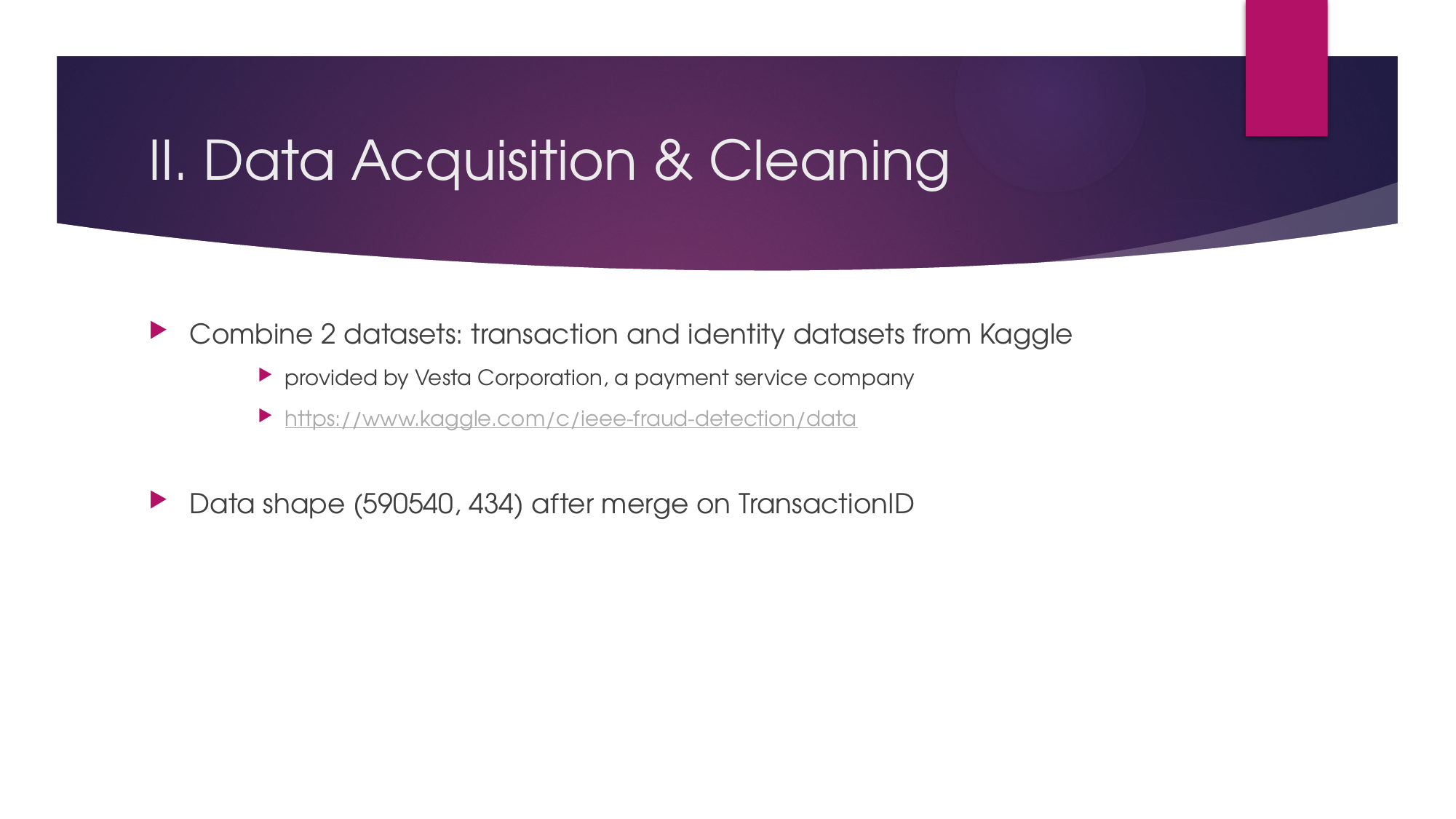

# II. Data Acquisition & Cleaning
Combine 2 datasets: transaction and identity datasets from Kaggle
provided by Vesta Corporation, a payment service company
https://www.kaggle.com/c/ieee-fraud-detection/data

Data shape (590540, 434) after merge on TransactionID